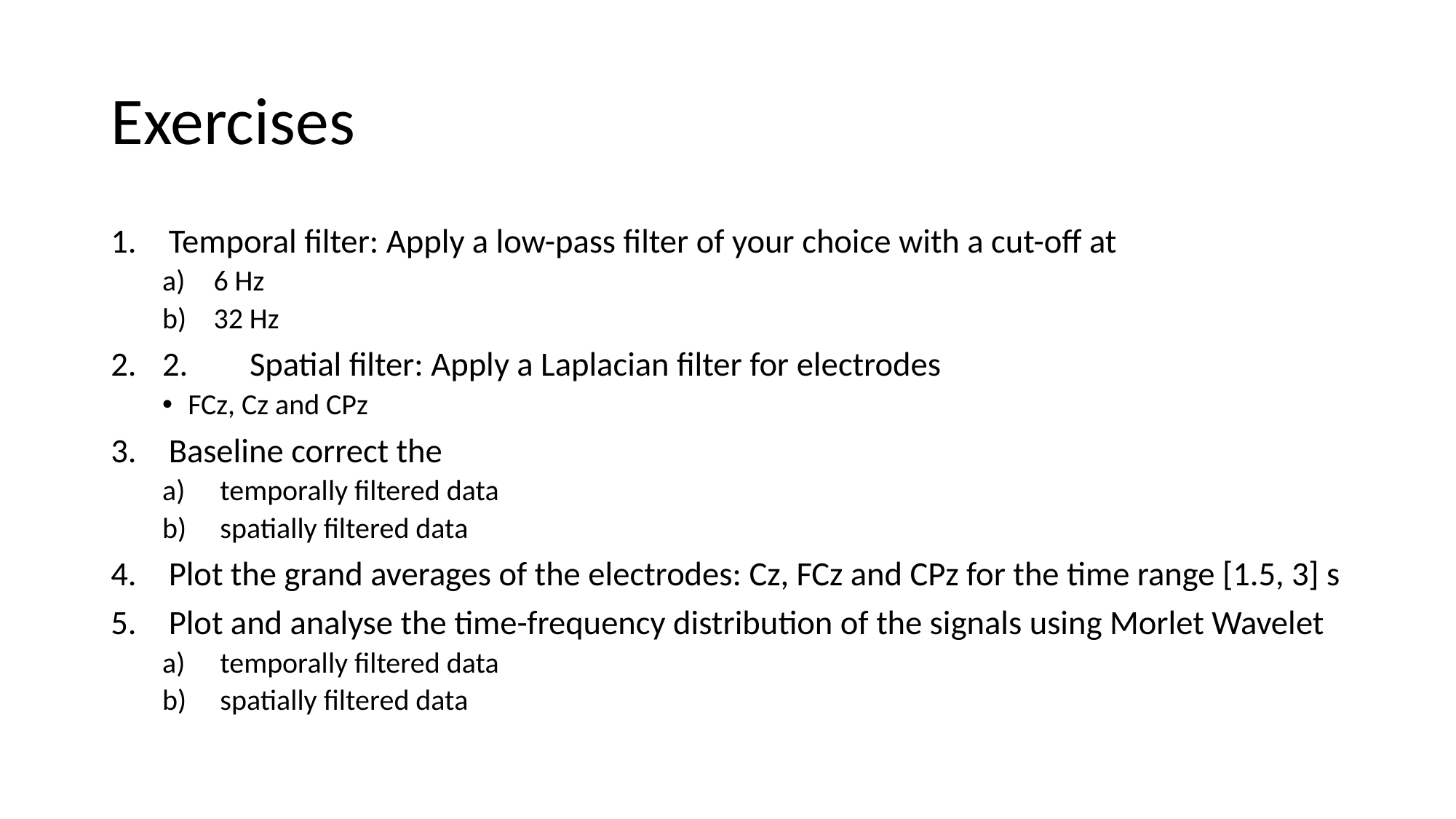

# Exercises
Temporal filter: Apply a low-pass filter of your choice with a cut-off at
6 Hz
32 Hz
2.	Spatial filter: Apply a Laplacian filter for electrodes
FCz, Cz and CPz
Baseline correct the
temporally filtered data
spatially filtered data
Plot the grand averages of the electrodes: Cz, FCz and CPz for the time range [1.5, 3] s
Plot and analyse the time-frequency distribution of the signals using Morlet Wavelet
temporally filtered data
spatially filtered data